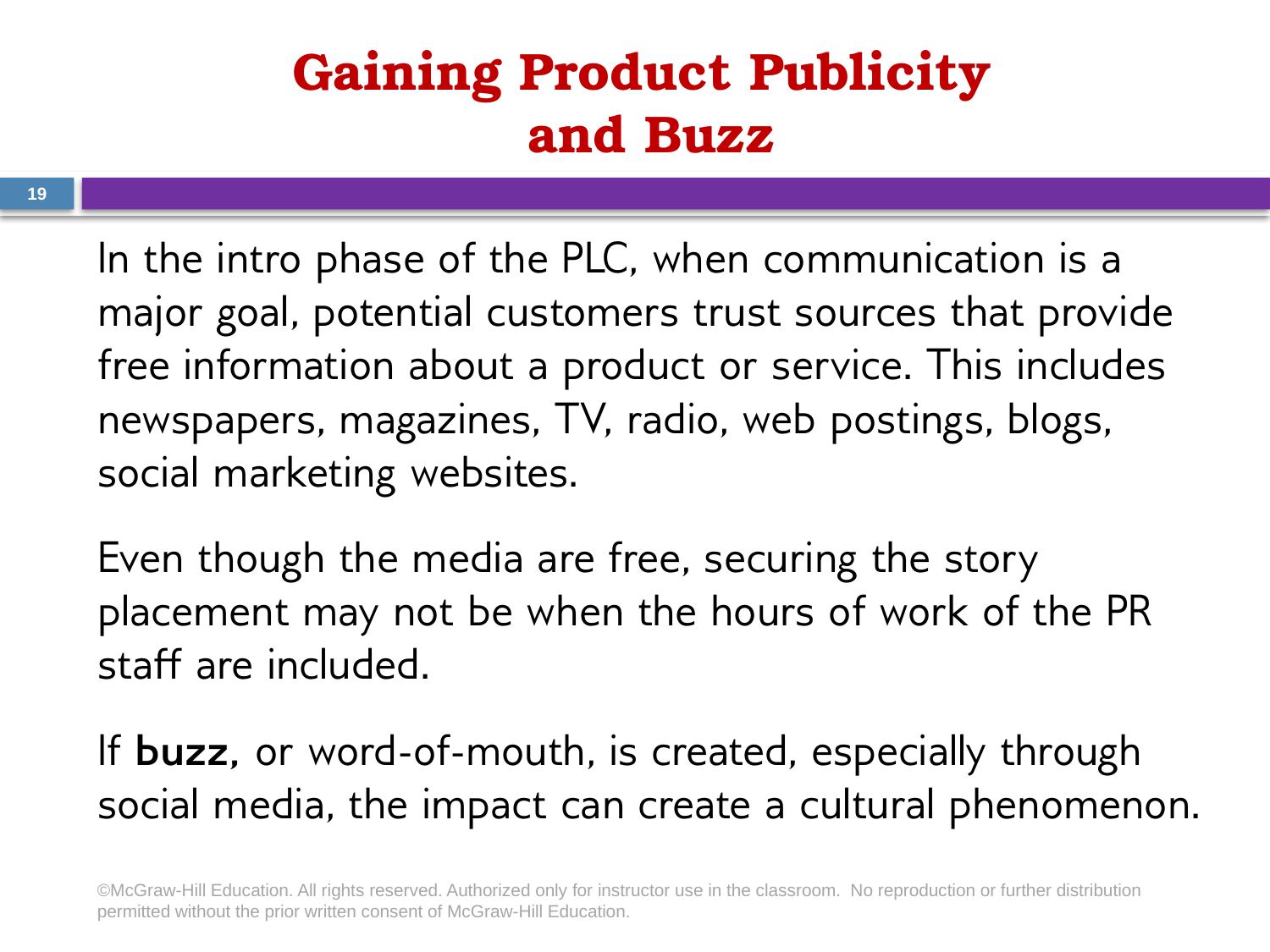

# Gaining Product Publicity and Buzz
19
In the intro phase of the PLC, when communication is a major goal, potential customers trust sources that provide free information about a product or service. This includes newspapers, magazines, TV, radio, web postings, blogs, social marketing websites.
Even though the media are free, securing the story placement may not be when the hours of work of the PR staff are included.
If buzz, or word-of-mouth, is created, especially through social media, the impact can create a cultural phenomenon.
©McGraw-Hill Education. All rights reserved. Authorized only for instructor use in the classroom.  No reproduction or further distribution permitted without the prior written consent of McGraw-Hill Education.